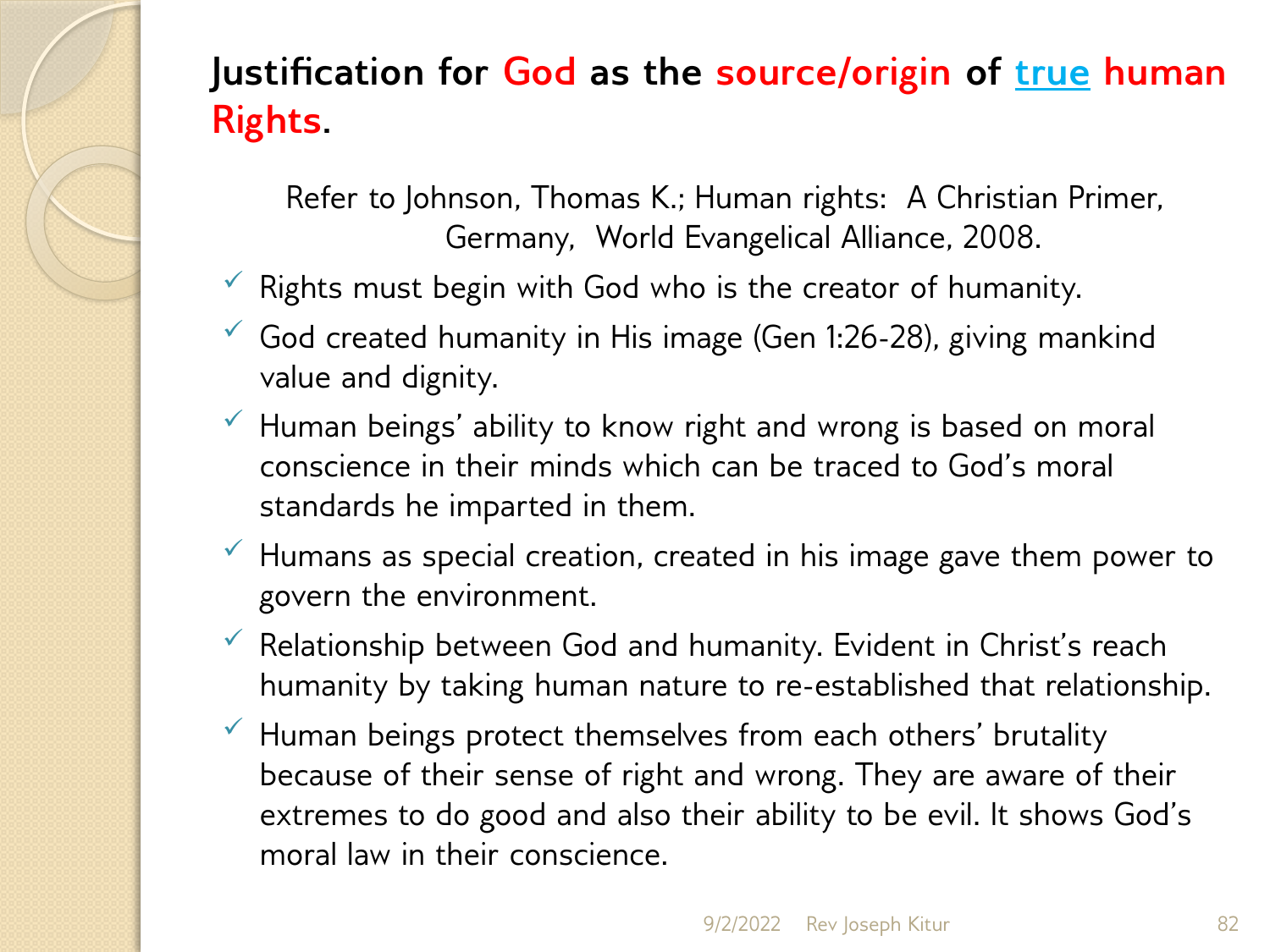

# Justification for God as the source/origin of true human Rights.
Refer to Johnson, Thomas K.; Human rights:  A Christian Primer, Germany,  World Evangelical Alliance, 2008.
Rights must begin with God who is the creator of humanity.
God created humanity in His image (Gen 1:26-28), giving mankind value and dignity.
Human beings’ ability to know right and wrong is based on moral conscience in their minds which can be traced to God’s moral standards he imparted in them.
Humans as special creation, created in his image gave them power to govern the environment.
Relationship between God and humanity. Evident in Christ’s reach humanity by taking human nature to re-established that relationship.
Human beings protect themselves from each others’ brutality because of their sense of right and wrong. They are aware of their extremes to do good and also their ability to be evil. It shows God’s moral law in their conscience.
9/2/2022
Rev Joseph Kitur
82